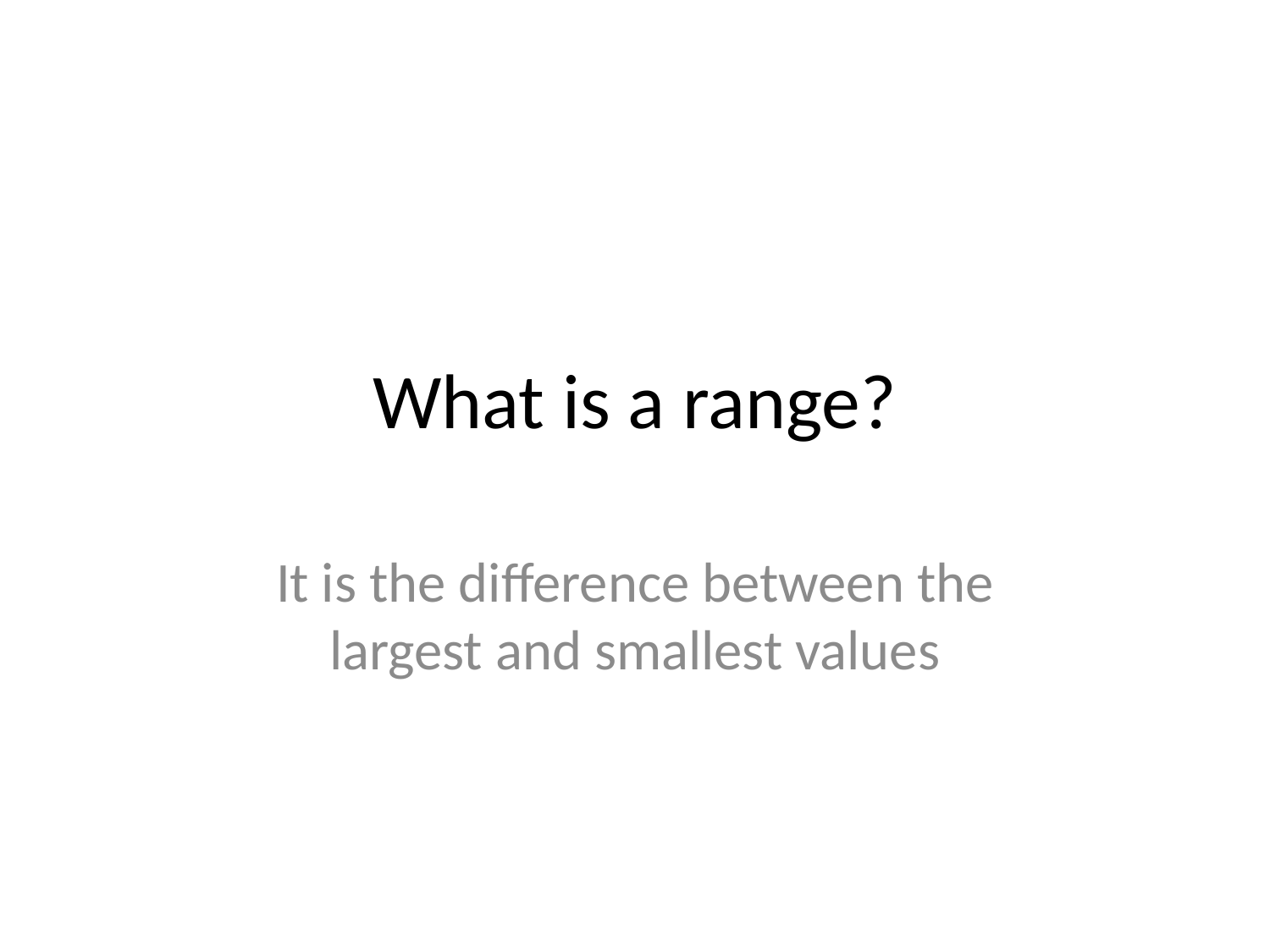

# What is a range?
It is the difference between the largest and smallest values